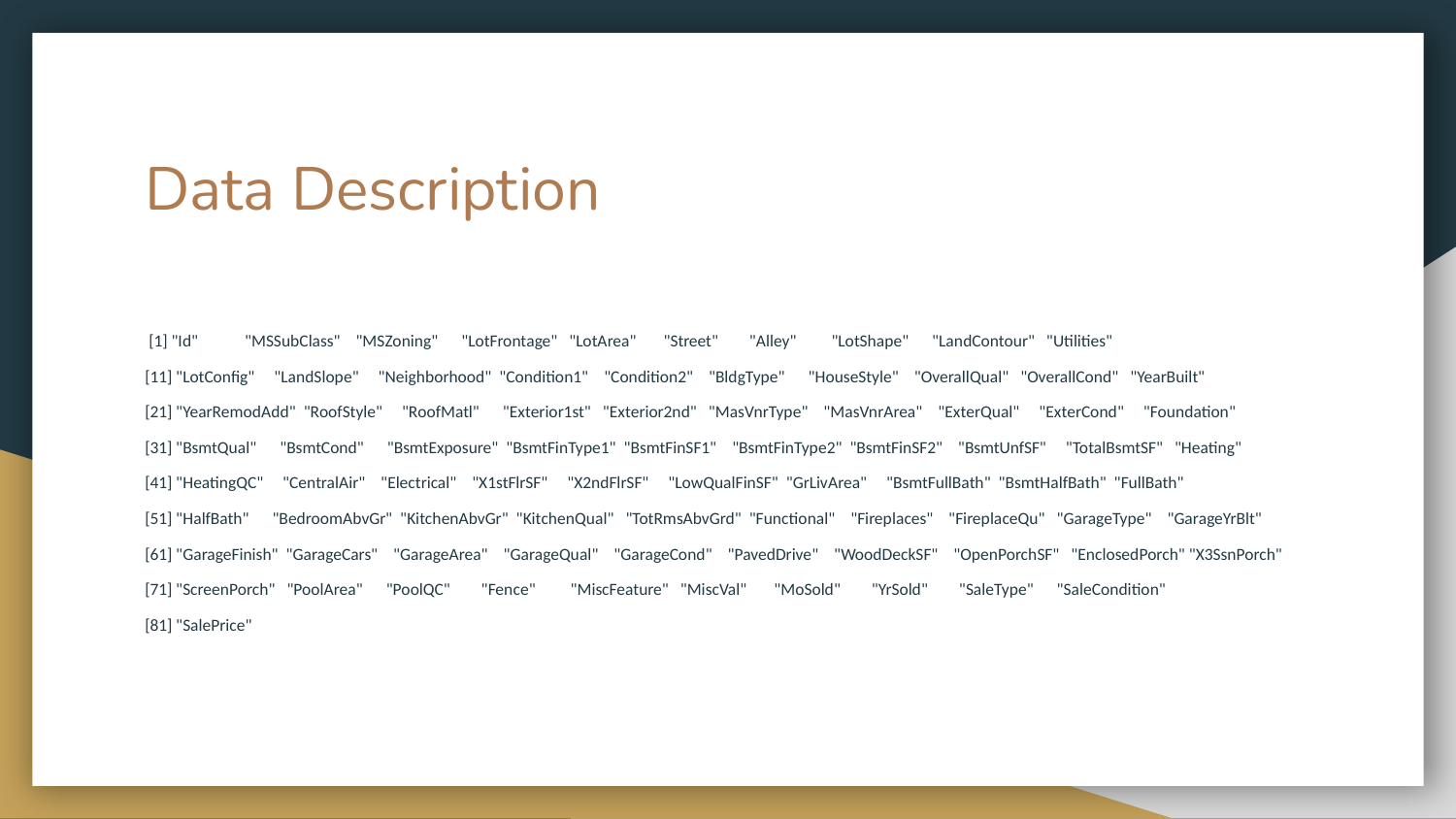

# Data Description
 [1] "Id"            "MSSubClass"    "MSZoning"      "LotFrontage"   "LotArea"       "Street"        "Alley"         "LotShape"      "LandContour"   "Utilities"
[11] "LotConfig"     "LandSlope"     "Neighborhood"  "Condition1"    "Condition2"    "BldgType"      "HouseStyle"    "OverallQual"   "OverallCond"   "YearBuilt"
[21] "YearRemodAdd"  "RoofStyle"     "RoofMatl"      "Exterior1st"   "Exterior2nd"   "MasVnrType"    "MasVnrArea"    "ExterQual"     "ExterCond"     "Foundation"
[31] "BsmtQual"      "BsmtCond"      "BsmtExposure"  "BsmtFinType1"  "BsmtFinSF1"    "BsmtFinType2"  "BsmtFinSF2"    "BsmtUnfSF"     "TotalBsmtSF"   "Heating"
[41] "HeatingQC"     "CentralAir"    "Electrical"    "X1stFlrSF"     "X2ndFlrSF"     "LowQualFinSF"  "GrLivArea"     "BsmtFullBath"  "BsmtHalfBath"  "FullBath"
[51] "HalfBath"      "BedroomAbvGr"  "KitchenAbvGr"  "KitchenQual"   "TotRmsAbvGrd"  "Functional"    "Fireplaces"    "FireplaceQu"   "GarageType"    "GarageYrBlt"
[61] "GarageFinish"  "GarageCars"    "GarageArea"    "GarageQual"    "GarageCond"    "PavedDrive"    "WoodDeckSF"    "OpenPorchSF"   "EnclosedPorch" "X3SsnPorch"
[71] "ScreenPorch"   "PoolArea"      "PoolQC"        "Fence"         "MiscFeature"   "MiscVal"       "MoSold"        "YrSold"        "SaleType"      "SaleCondition"
[81] "SalePrice"